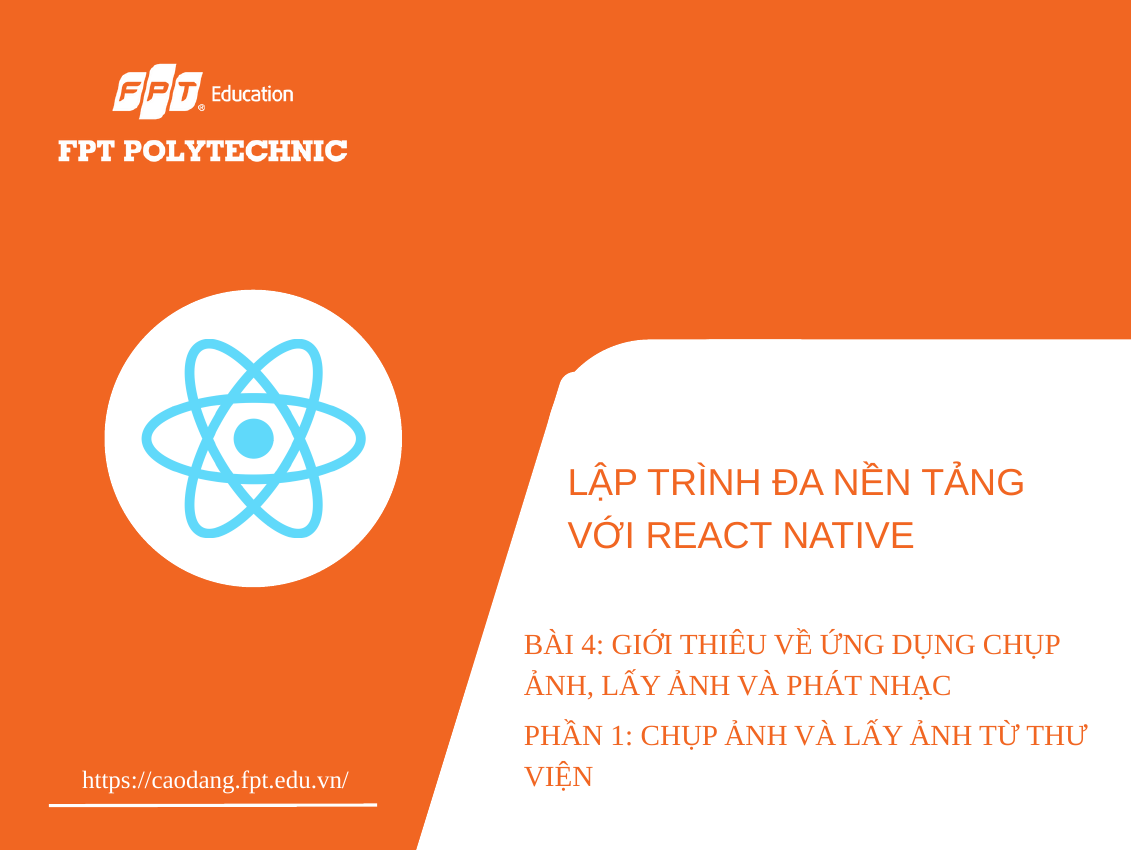

LẬP TRÌNH ĐA NỀN TẢNG VỚI REACT NATIVE
BÀI 4: GIỚI THIÊU VỀ ỨNG DỤNG CHỤP ẢNH, LẤY ẢNH VÀ PHÁT NHẠC
PHẦN 1: CHỤP ẢNH VÀ LẤY ẢNH TỪ THƯ VIỆN
https://caodang.fpt.edu.vn/